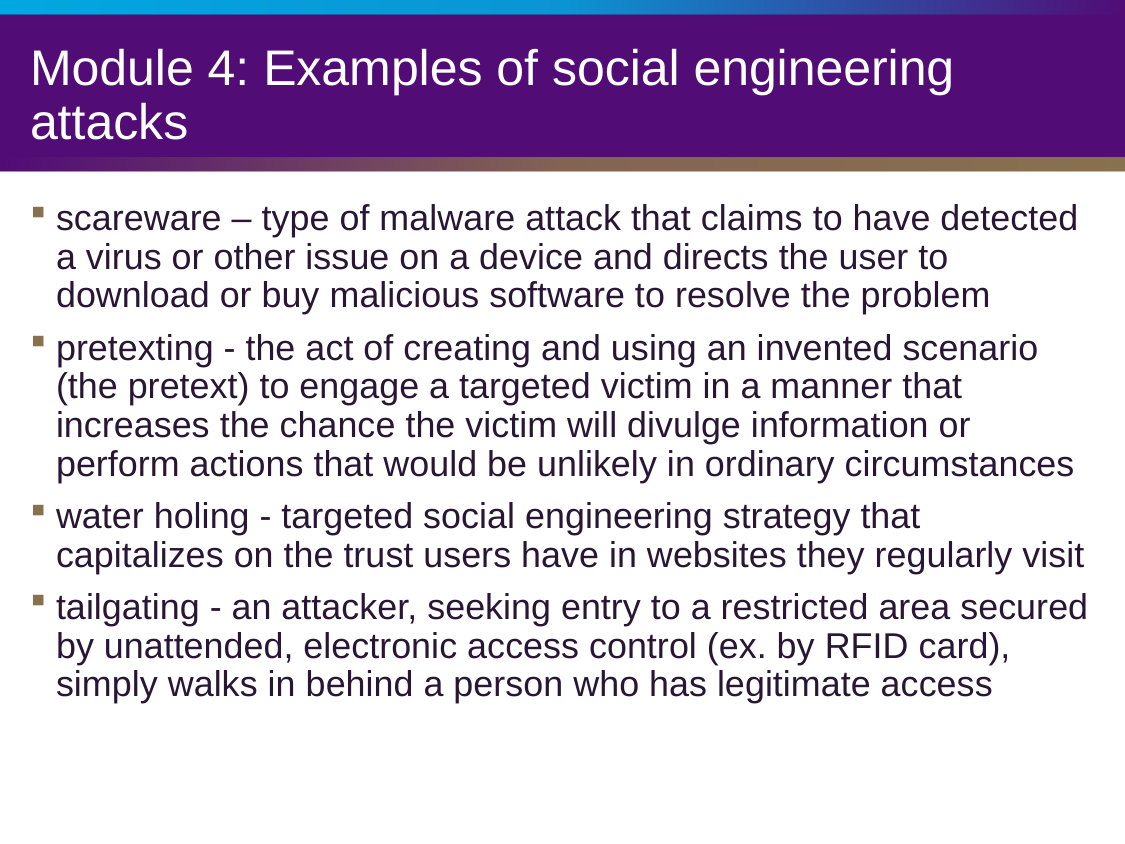

# Module 4: Examples of social engineering attacks
scareware – type of malware attack that claims to have detected a virus or other issue on a device and directs the user to download or buy malicious software to resolve the problem
pretexting - the act of creating and using an invented scenario (the pretext) to engage a targeted victim in a manner that increases the chance the victim will divulge information or perform actions that would be unlikely in ordinary circumstances
water holing - targeted social engineering strategy that capitalizes on the trust users have in websites they regularly visit
tailgating - an attacker, seeking entry to a restricted area secured by unattended, electronic access control (ex. by RFID card), simply walks in behind a person who has legitimate access